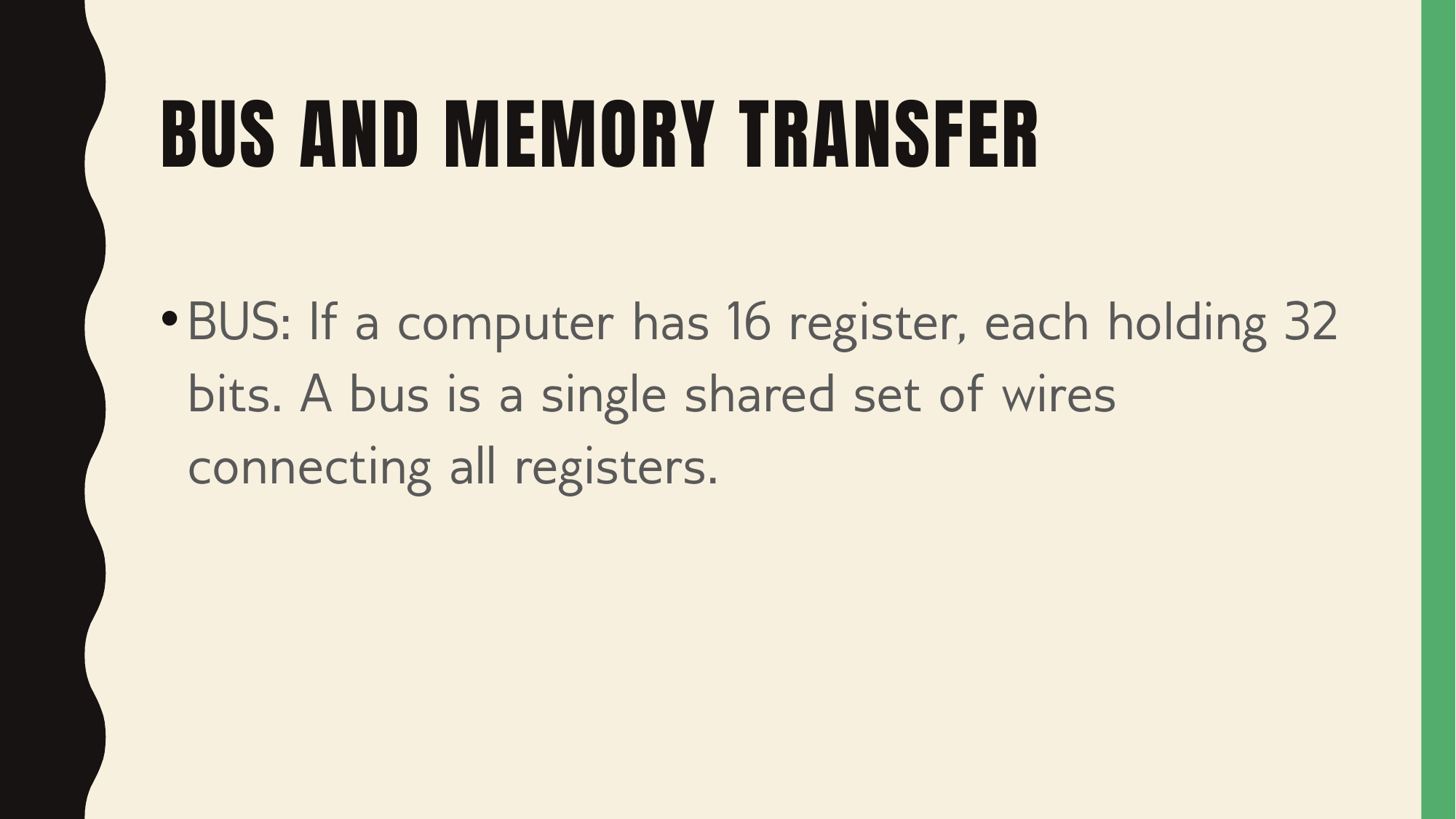

# BUS AND MEMORY TRANSFER
BUS: If a computer has 16 register, each holding 32 bits. A bus is a single shared set of wires connecting all registers.